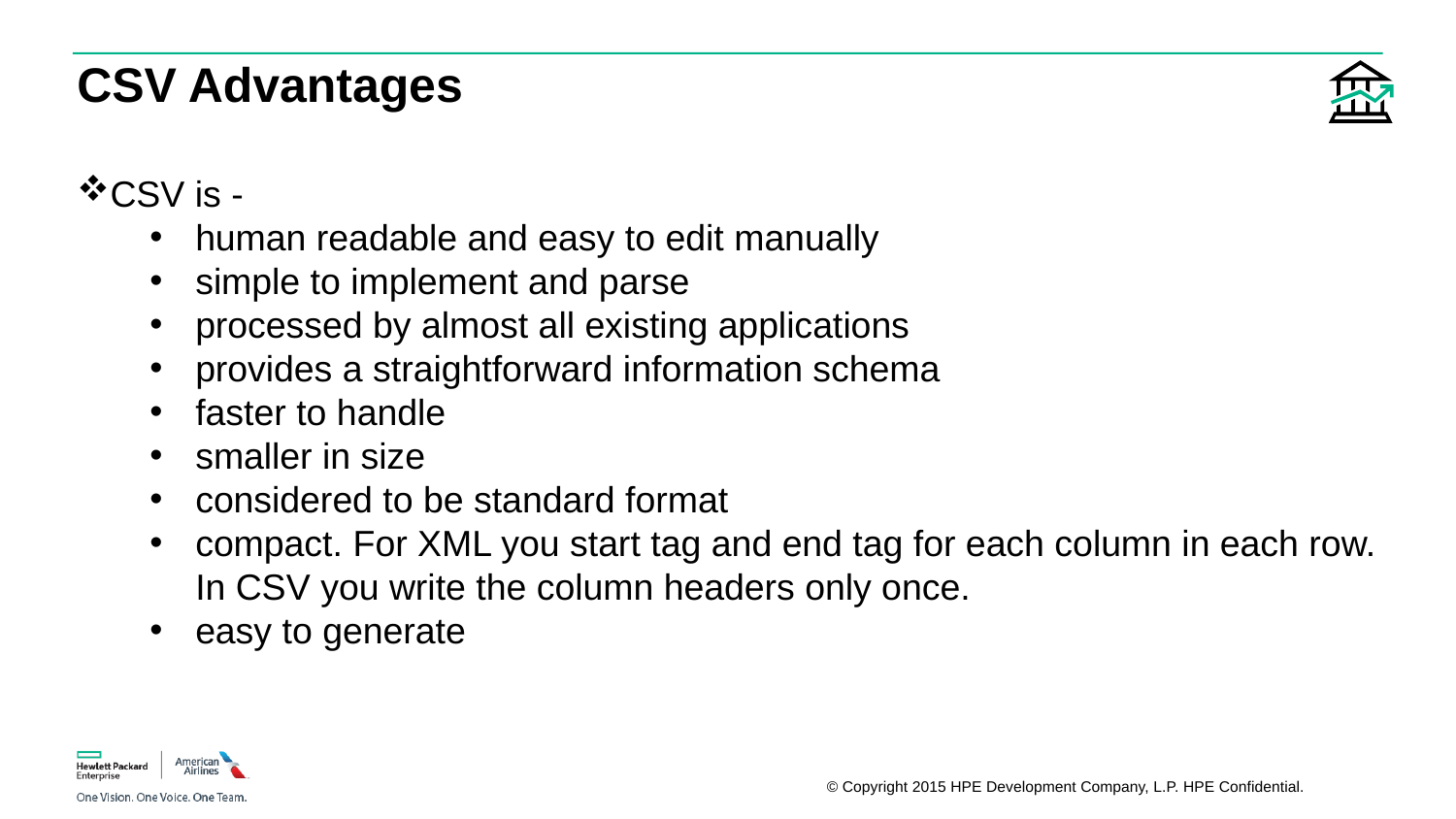

# CSV Advantages

CSV is -
human readable and easy to edit manually
simple to implement and parse
processed by almost all existing applications
provides a straightforward information schema
faster to handle
smaller in size
considered to be standard format
compact. For XML you start tag and end tag for each column in each row. In CSV you write the column headers only once.
easy to generate